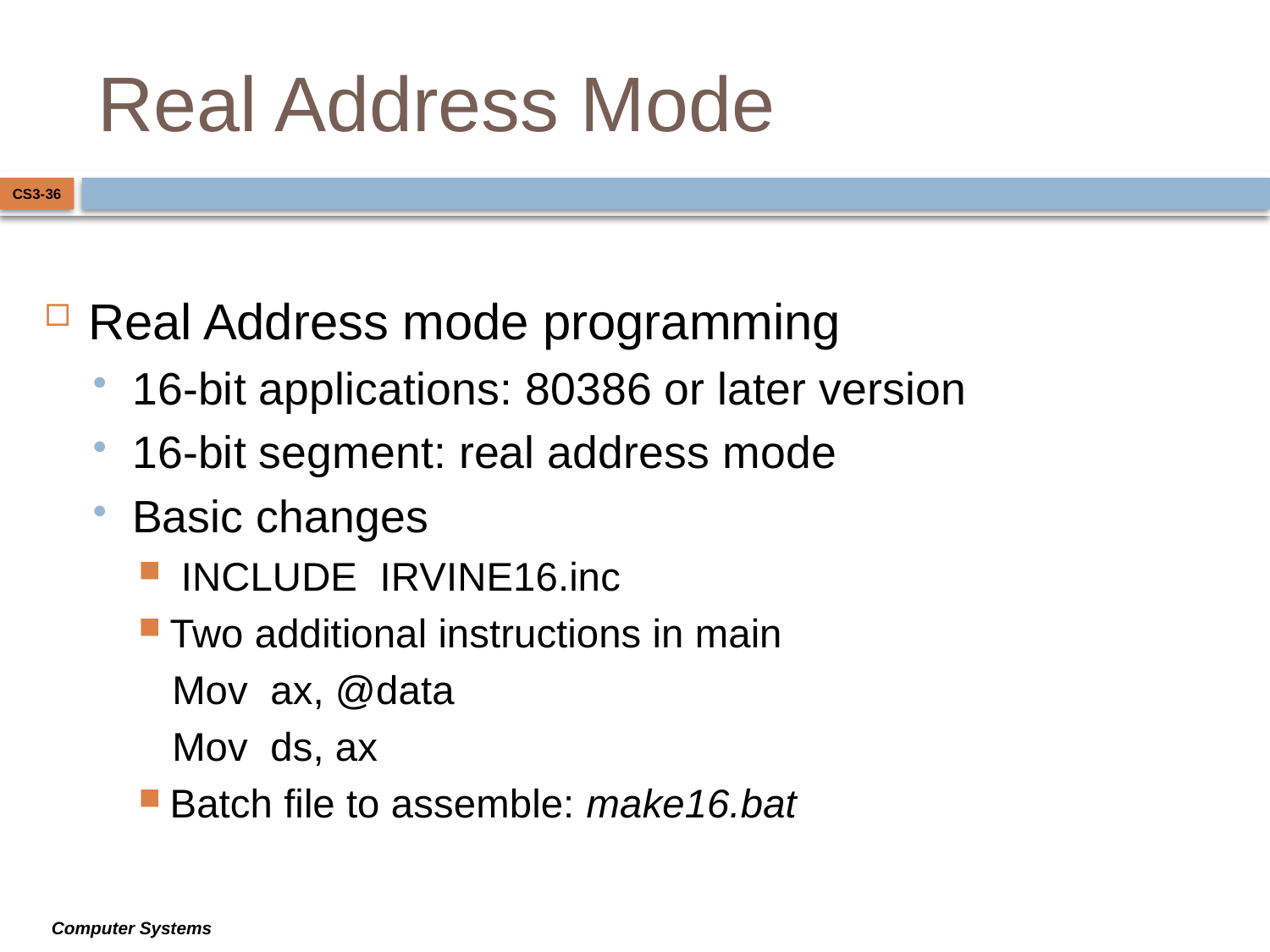

# Real Address Mode
CS3-36

Real Address mode programming
16-bit applications: 80386 or later version
16-bit segment: real address mode
Basic changes
 INCLUDE  IRVINE16.inc
Two additional instructions in main
   Mov  ax, @data
   Mov  ds, ax
Batch file to assemble: make16.bat